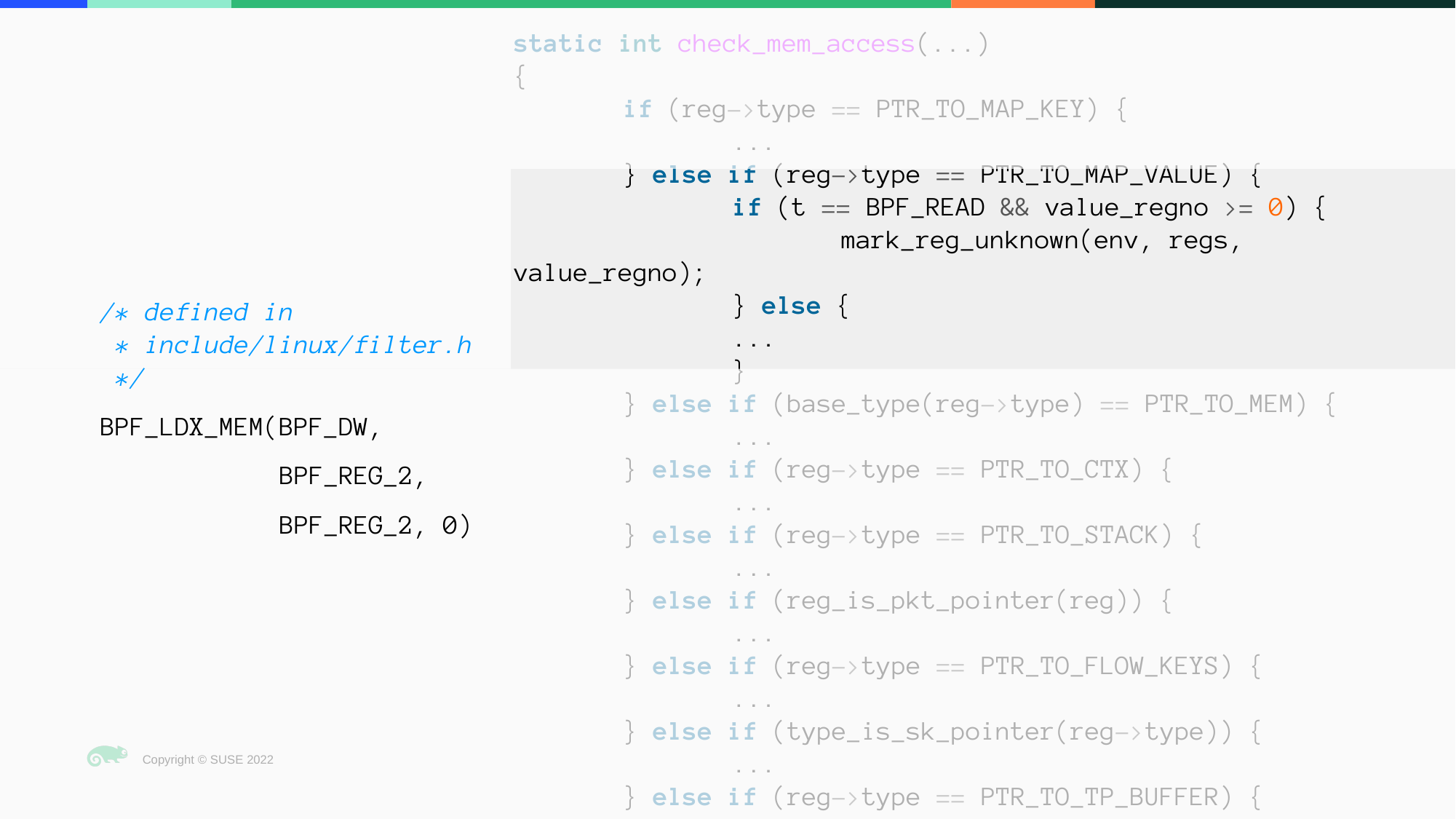

static int check_mem_access(...)
{
	if (reg->type == PTR_TO_MAP_KEY) {
		...
	} else if (reg->type == PTR_TO_MAP_VALUE) {
		if (t == BPF_READ && value_regno >= 0) {
			mark_reg_unknown(env, regs, value_regno);
		} else {
		...
		}
	} else if (base_type(reg->type) == PTR_TO_MEM) {
		...
	} else if (reg->type == PTR_TO_CTX) {
		...
	} else if (reg->type == PTR_TO_STACK) {
		...
	} else if (reg_is_pkt_pointer(reg)) {
		...
	} else if (reg->type == PTR_TO_FLOW_KEYS) {
		...
	} else if (type_is_sk_pointer(reg->type)) {
		...
	} else if (reg->type == PTR_TO_TP_BUFFER) {
		...
	} else if (base_type(reg->type) == PTR_TO_BTF_ID &&
		   !type_may_be_null(reg->type)) {
		...
	} else if (reg->type == CONST_PTR_TO_MAP) {
		...
	} else if (base_type(reg->type) == PTR_TO_BUF) {
		...
	} else {
		return -EACCES;
	}
/* defined in
 * include/linux/filter.h
 */
BPF_LDX_MEM(BPF_DW,
            BPF_REG_2,
            BPF_REG_2, 0)

113